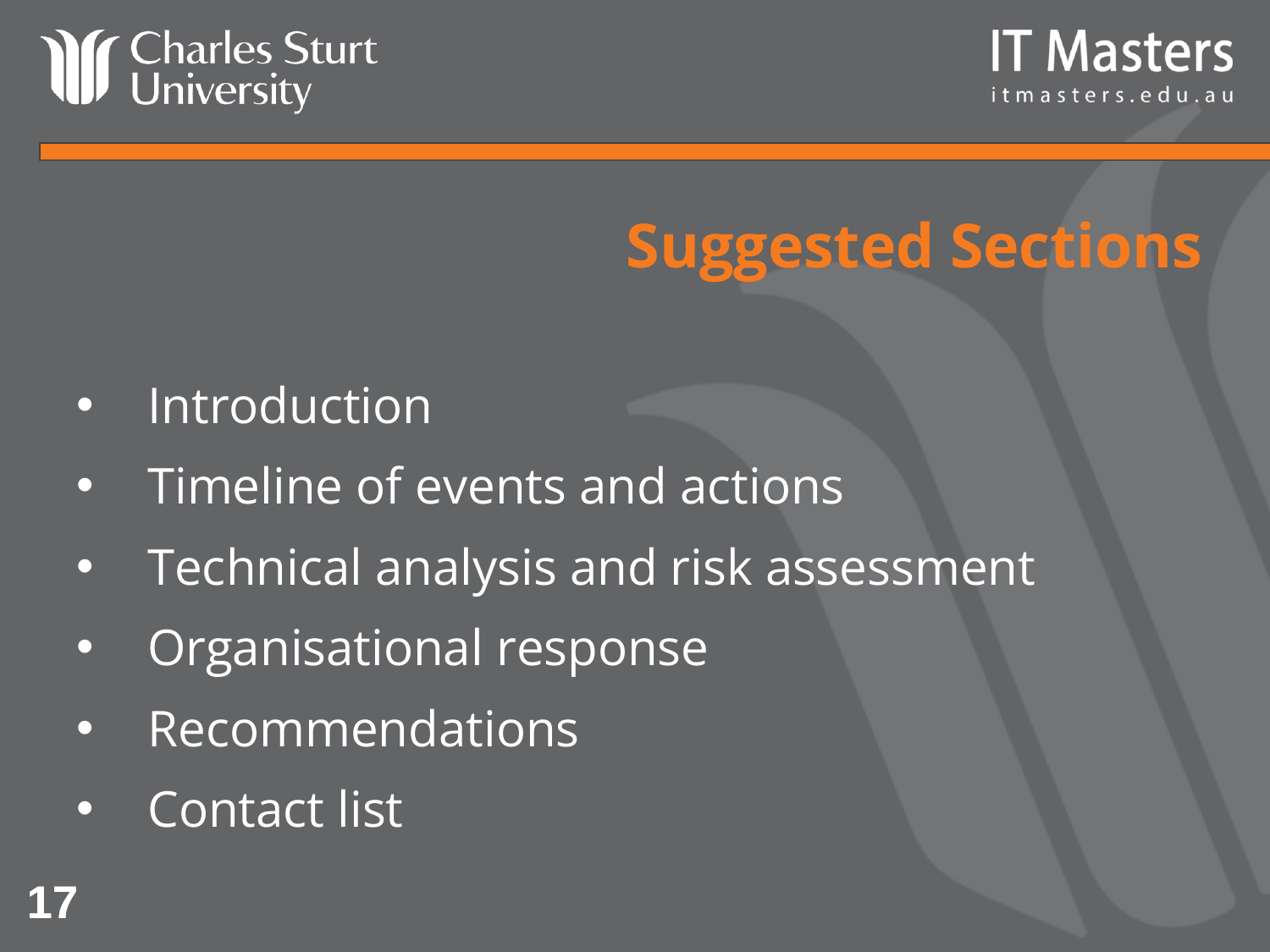

# Suggested Sections
Introduction
Timeline of events and actions
Technical analysis and risk assessment
Organisational response
Recommendations
Contact list